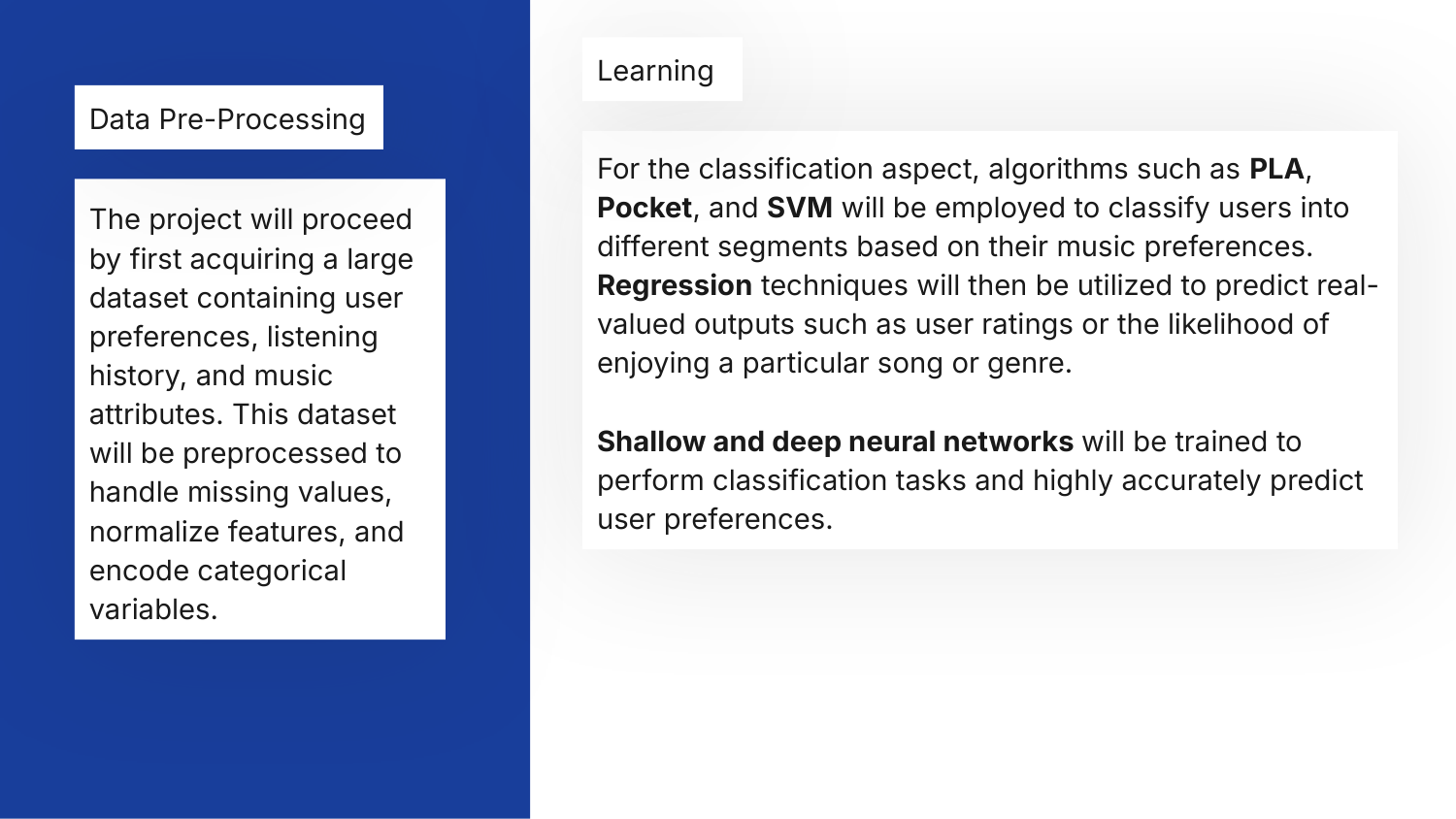

Learning
Data Pre-Processing
For the classification aspect, algorithms such as PLA, Pocket, and SVM will be employed to classify users into different segments based on their music preferences.
Regression techniques will then be utilized to predict real-valued outputs such as user ratings or the likelihood of enjoying a particular song or genre.

Shallow and deep neural networks will be trained to perform classification tasks and highly accurately predict user preferences.
The project will proceed by first acquiring a large dataset containing user preferences, listening history, and music attributes. This dataset will be preprocessed to handle missing values, normalize features, and encode categorical variables.